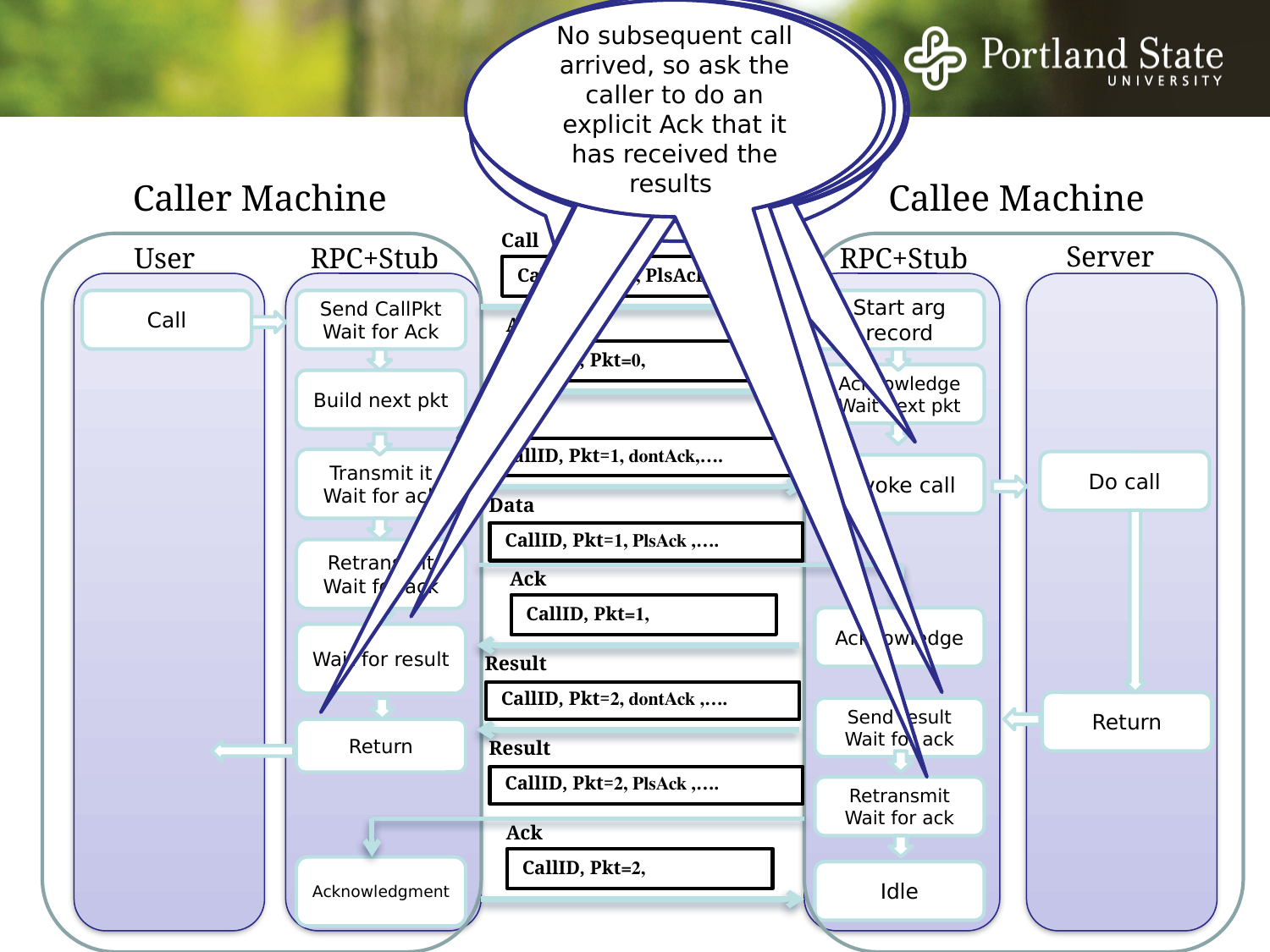

Return results to caller process (user code)
No subsequent call arrived, so ask the caller to do an explicit Ack that it has received the results
Send results
And wait for another call “works as an Ack”
Satisfying Ack: process waits for results
Caller sends probe pkts periodically (can detect communication failure)
In case of lost packet, long call duration or long gaps between calls retransmit the last pkt and ask for ack
Now all arguments are ready, so the dispatching process starts
Send the rest of the data in Data Pkt
Call pkt must be acknowledged
Arguments going to be in 2 packets
Caller Machine
Callee Machine
Call

CallID, Pkt=0, PlsAck,…
Server

User
RPC+Stub
RPC+Stub

Call
Send CallPkt
Wait for Ack
Start arg record
Ack

CallID, Pkt=0,

Acknowledge
Wait next pkt
Build next pkt
Data
CallID, Pkt=1, dontAck,….

Transmit it
Wait for ack
Do call
Invoke call

Data
CallID, Pkt=1, PlsAck ,….

Retransmit
Wait for ack
Ack

CallID, Pkt=1,

Acknowledge
Wait for result
Result
CallID, Pkt=2, dontAck ,….

Return

Send result
Wait for ack

Return
Result
CallID, Pkt=2, PlsAck ,….

Retransmit
Wait for ack
Ack

CallID, Pkt=2,

Acknowledgment
Idle